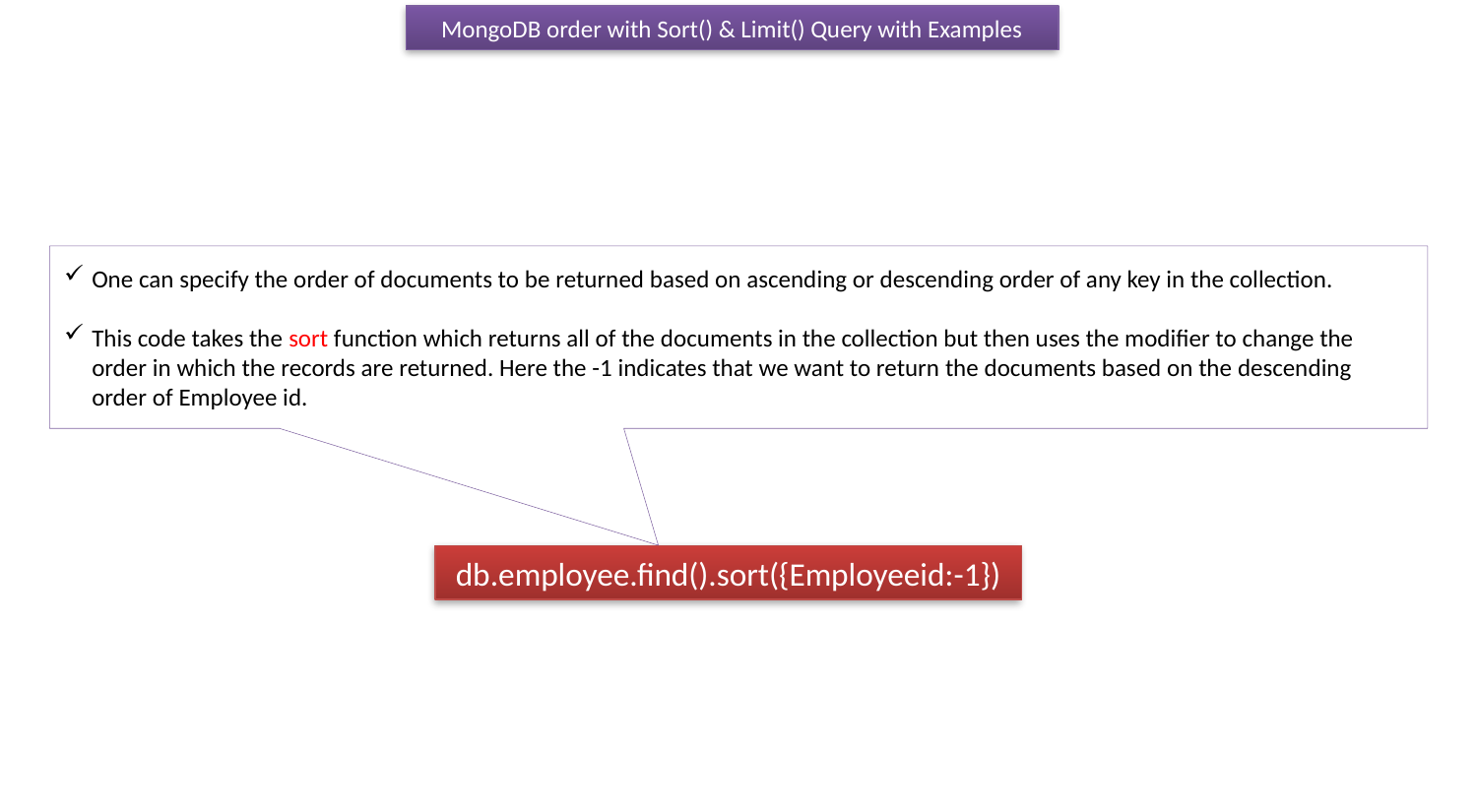

MongoDB order with Sort() & Limit() Query with Examples

One can specify the order of documents to be returned based on ascending or descending order of any key in the collection.

This code takes the sort function which returns all of the documents in the collection but then uses the modifier to change the order in which the records are returned. Here the -1 indicates that we want to return the documents based on the descending order of Employee id.
db.employee.find().sort({Employeeid:-1})